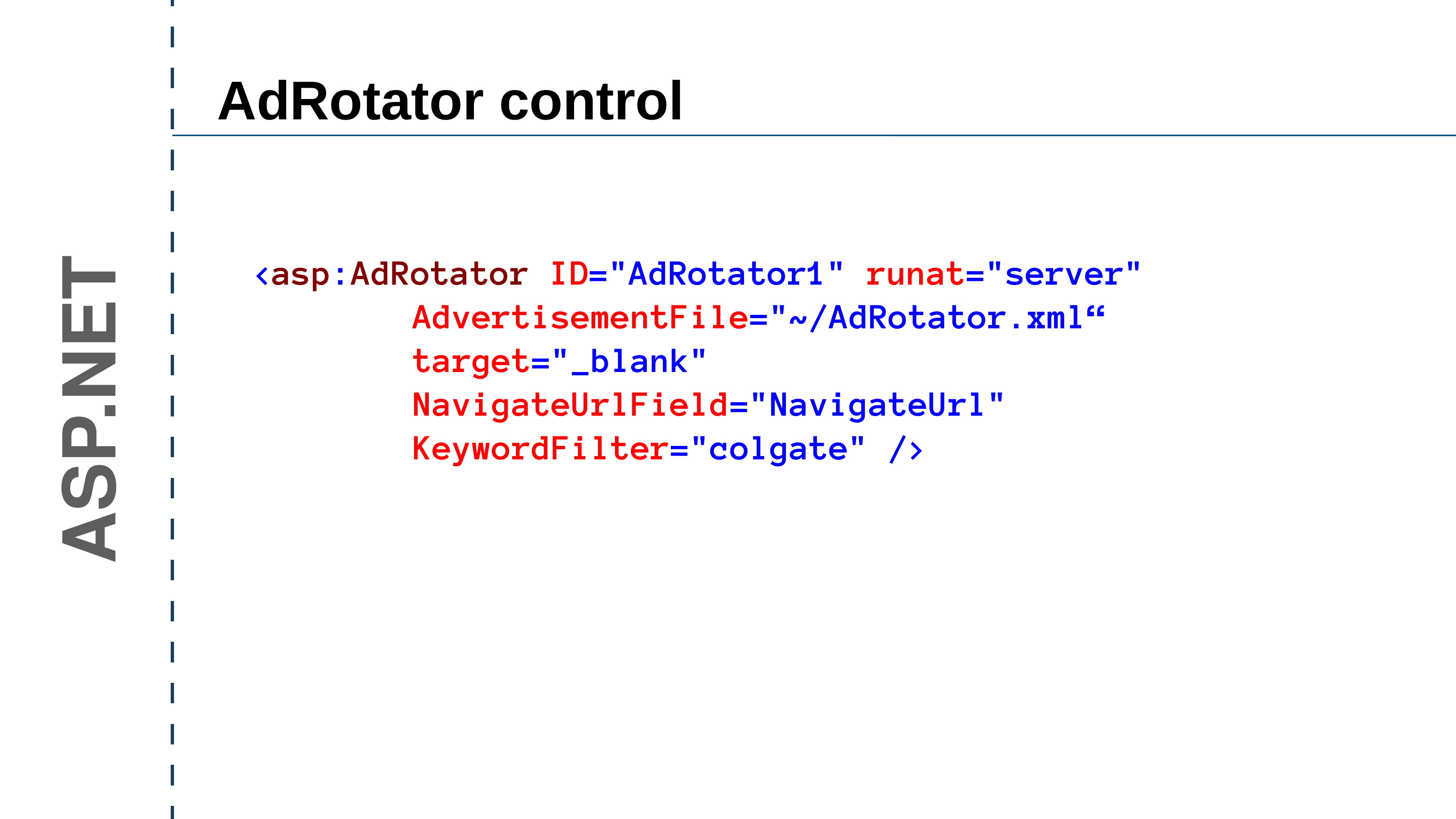

AdRotator control

<asp:AdRotator ID="AdRotator1" runat="server"  AdvertisementFile="~/AdRotator.xml“ target="_blank" NavigateUrlField="NavigateUrl" KeywordFilter="colgate" />
ASP.NET